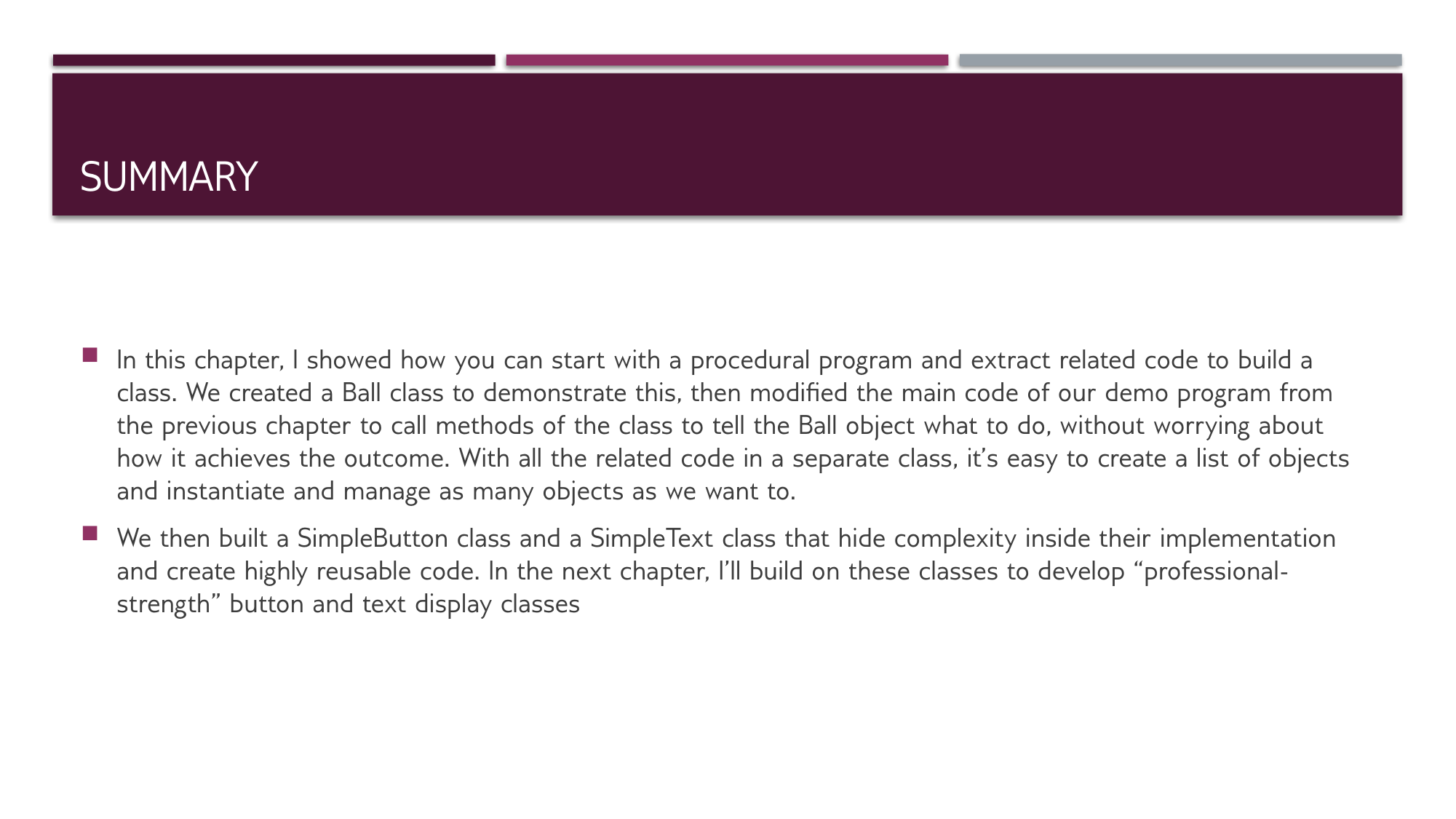

# Summary
In this chapter, I showed how you can start with a procedural program and extract related code to build a class. We created a Ball class to demonstrate this, then modified the main code of our demo program from the previous chapter to call methods of the class to tell the Ball object what to do, without worrying about how it achieves the outcome. With all the related code in a separate class, it’s easy to create a list of objects and instantiate and manage as many objects as we want to.
We then built a SimpleButton class and a SimpleText class that hide complexity inside their implementation and create highly reusable code. In the next chapter, I’ll build on these classes to develop “professional-strength” button and text display classes